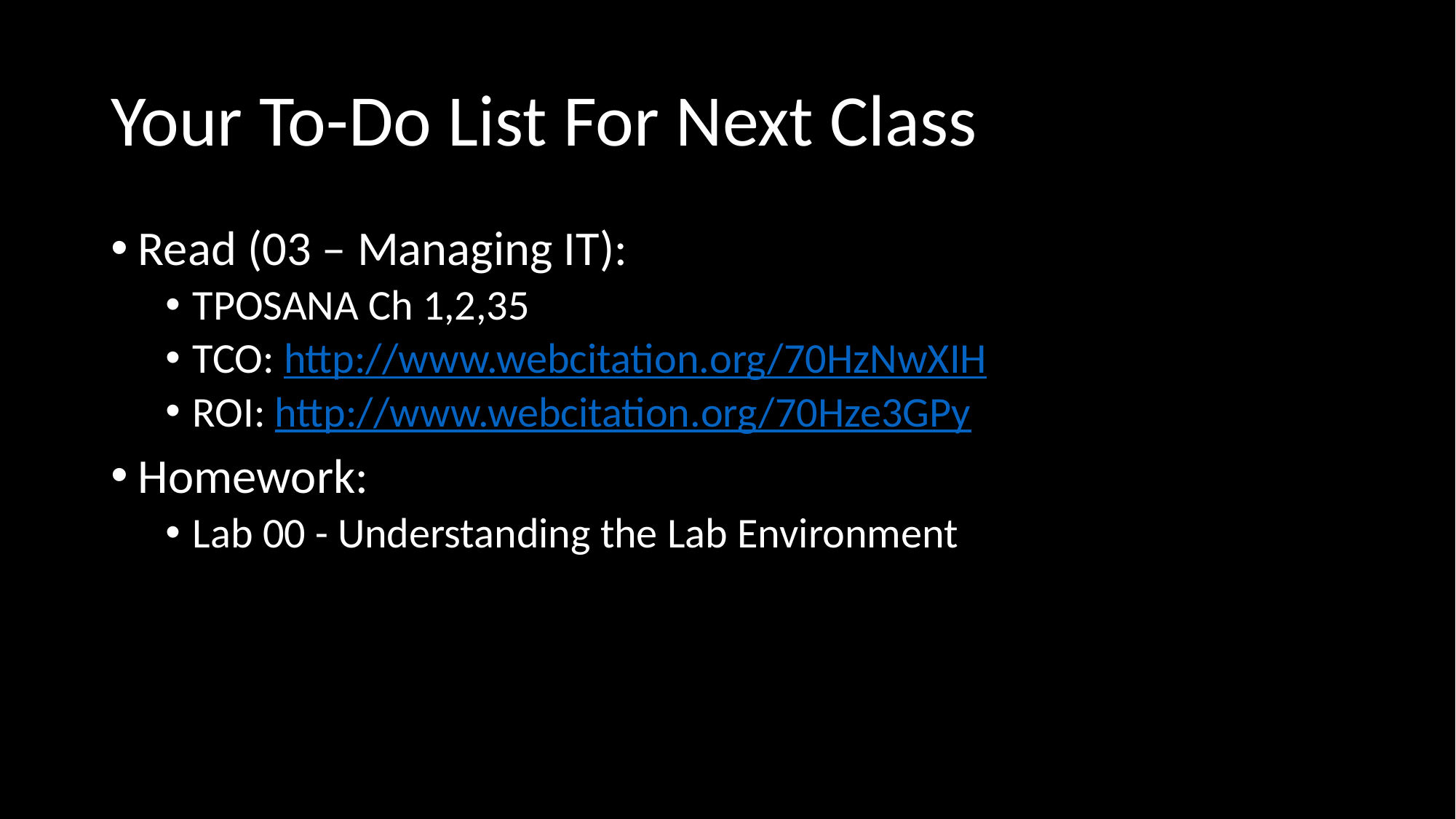

# Your To-Do List For Next Class
Read (03 – Managing IT):
TPOSANA Ch 1,2,35
TCO: http://www.webcitation.org/70HzNwXIH
ROI: http://www.webcitation.org/70Hze3GPy
Homework:
Lab 00 - Understanding the Lab Environment